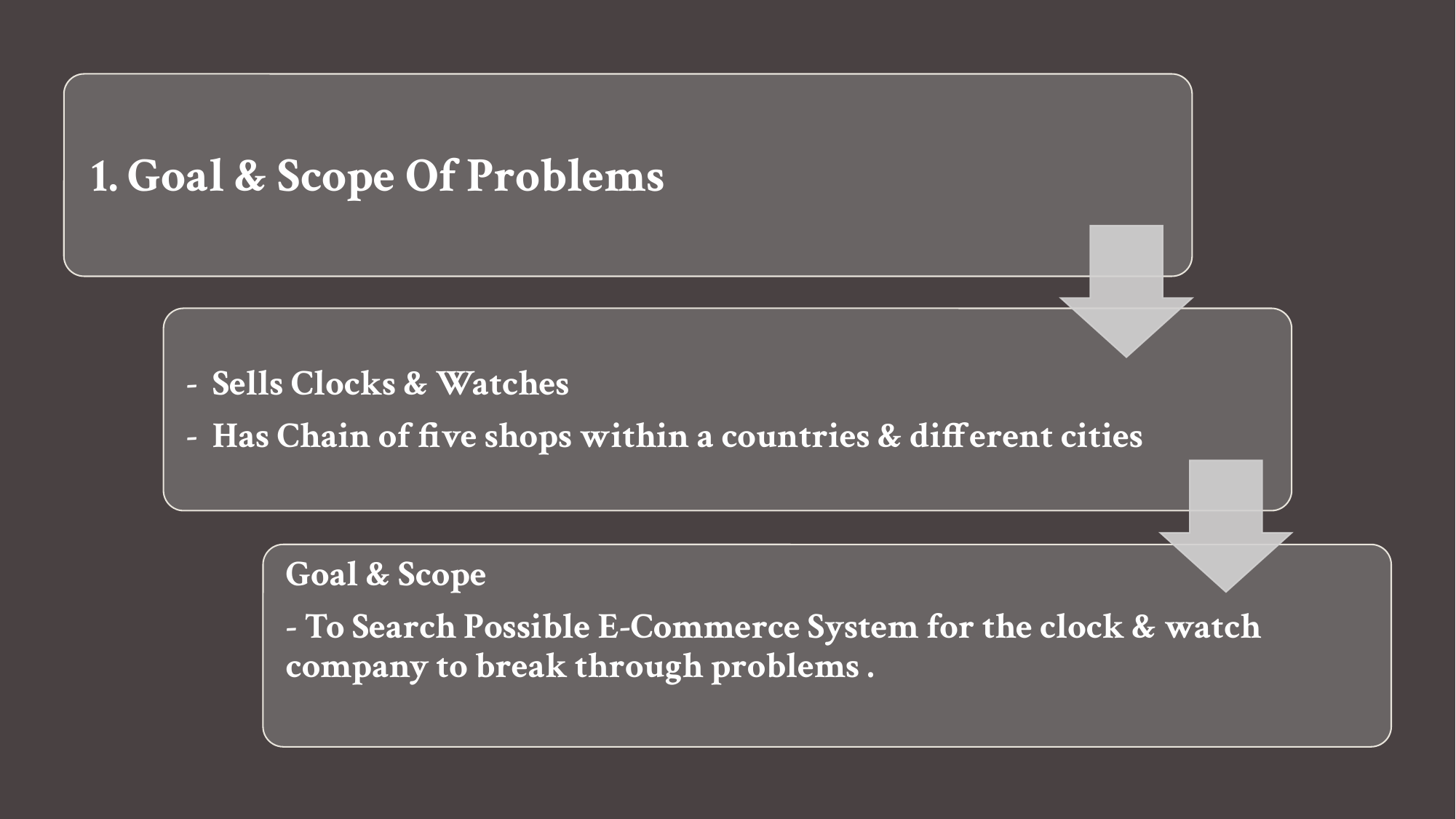

1. Goal & Scope Of Problems
-  Sells Clocks & Watches
-  Has Chain of five shops within a countries & different cities
Goal & Scope
- To Search Possible E-Commerce System for the clock & watch company to break through problems .